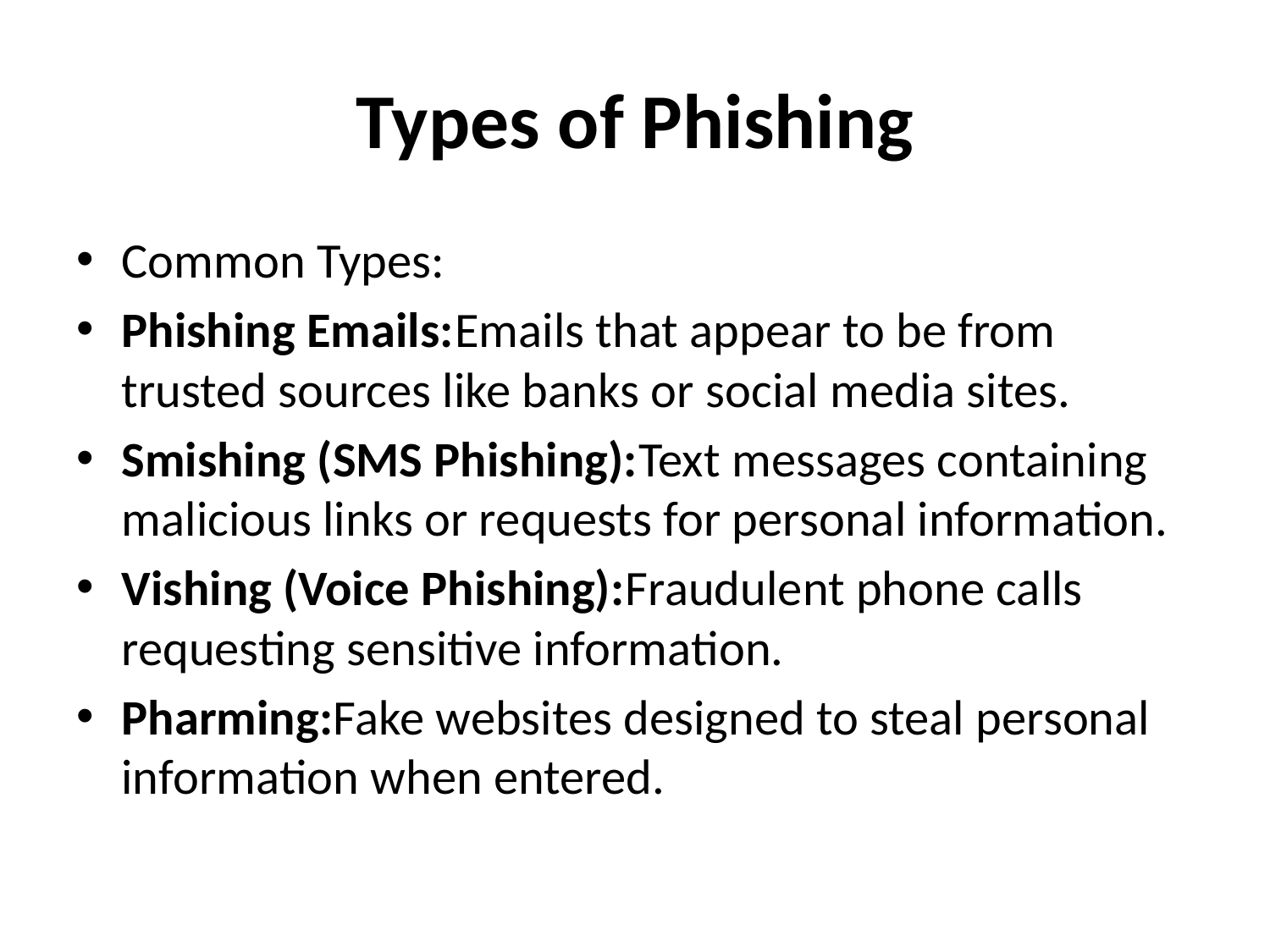

# Types of Phishing
Common Types:
Phishing Emails:Emails that appear to be from trusted sources like banks or social media sites.
Smishing (SMS Phishing):Text messages containing malicious links or requests for personal information.
Vishing (Voice Phishing):Fraudulent phone calls requesting sensitive information.
Pharming:Fake websites designed to steal personal information when entered.